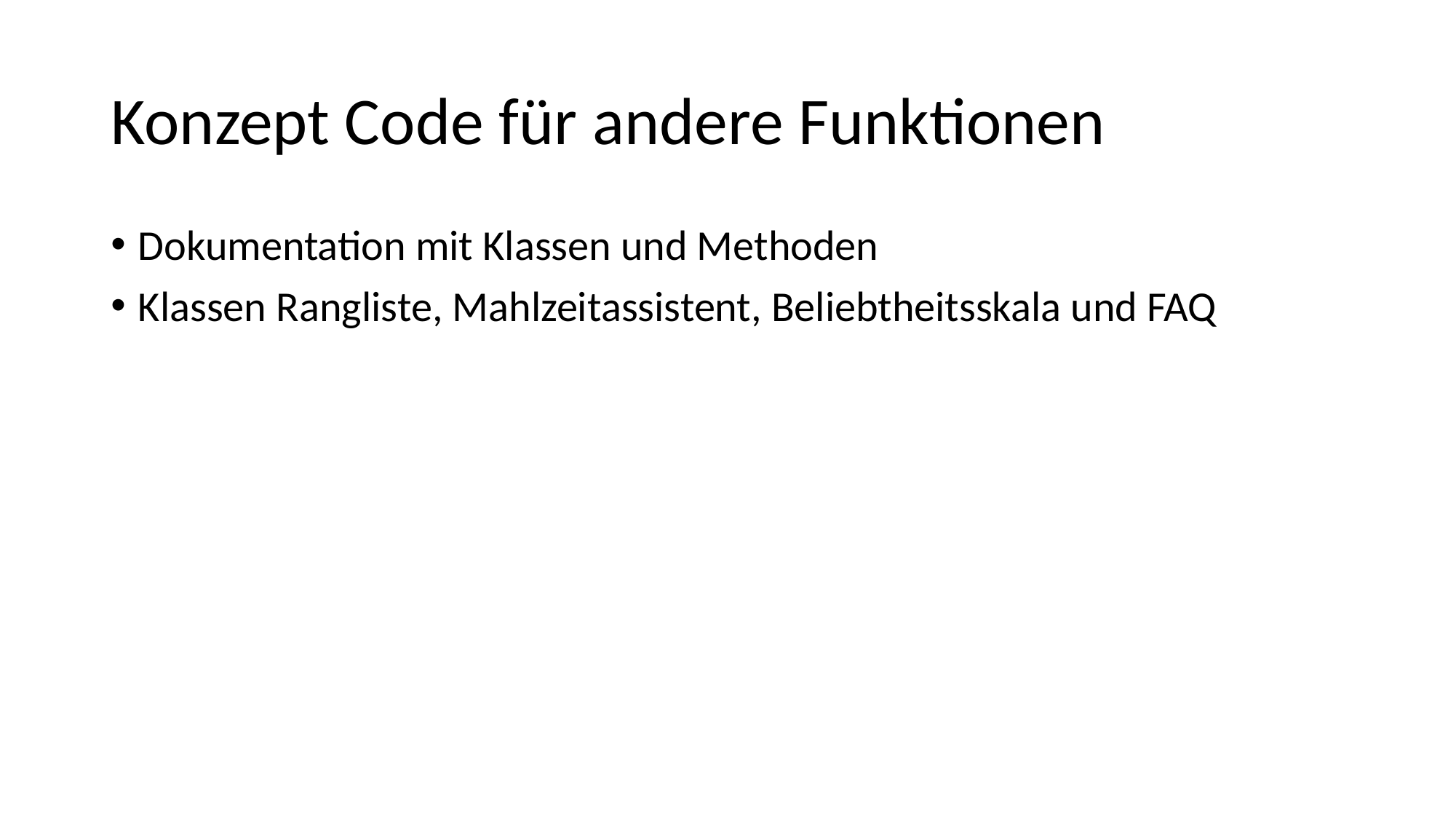

# Konzept Code für andere Funktionen
Dokumentation mit Klassen und Methoden
Klassen Rangliste, Mahlzeitassistent, Beliebtheitsskala und FAQ